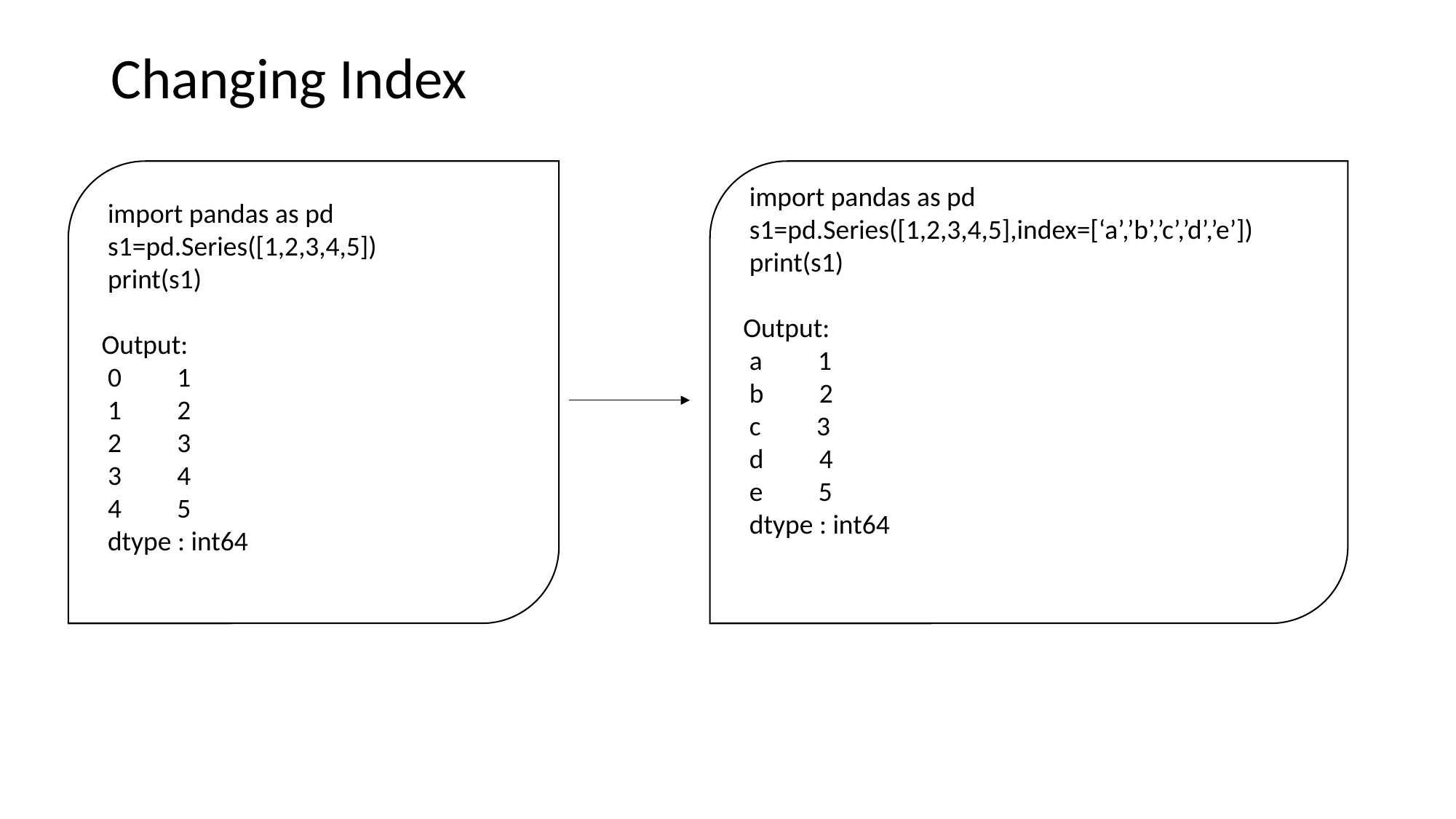

# Changing Index
 import pandas as pd
 s1=pd.Series([1,2,3,4,5])
 print(s1)

Output:
 0         1
 1         2
 2         3
 3         4
 4         5
 dtype : int64

 import pandas as pd
 s1=pd.Series([1,2,3,4,5],index=[‘a’,’b’,’c’,’d’,’e’])
 print(s1)

Output:
 a         1
 b         2
 c         3
 d         4
 e         5
 dtype : int64